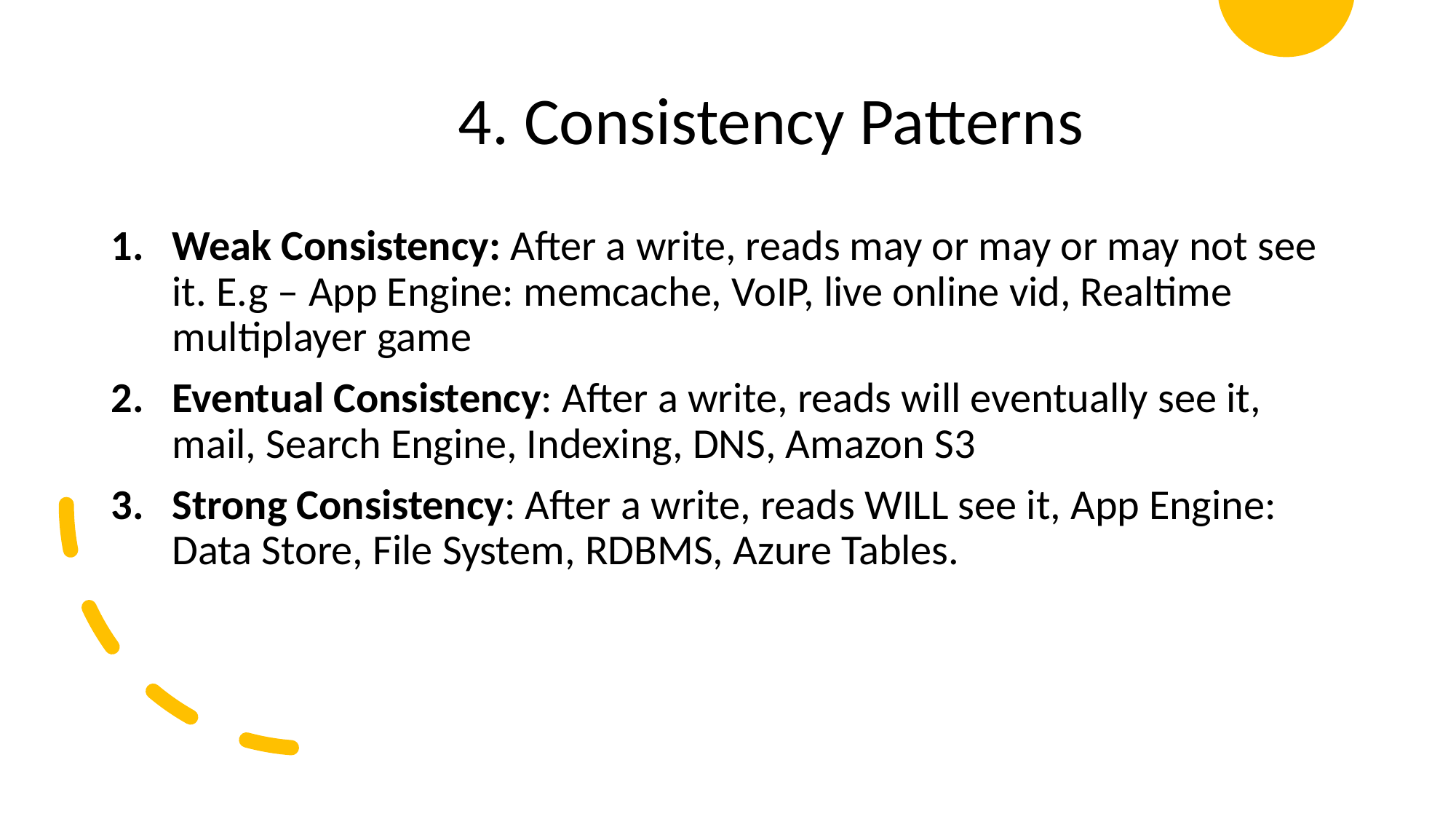

# 4. Consistency Patterns
Weak Consistency: After a write, reads may or may or may not see it. E.g – App Engine: memcache, VoIP, live online vid, Realtime multiplayer game
Eventual Consistency: After a write, reads will eventually see it, mail, Search Engine, Indexing, DNS, Amazon S3
Strong Consistency: After a write, reads WILL see it, App Engine: Data Store, File System, RDBMS, Azure Tables.